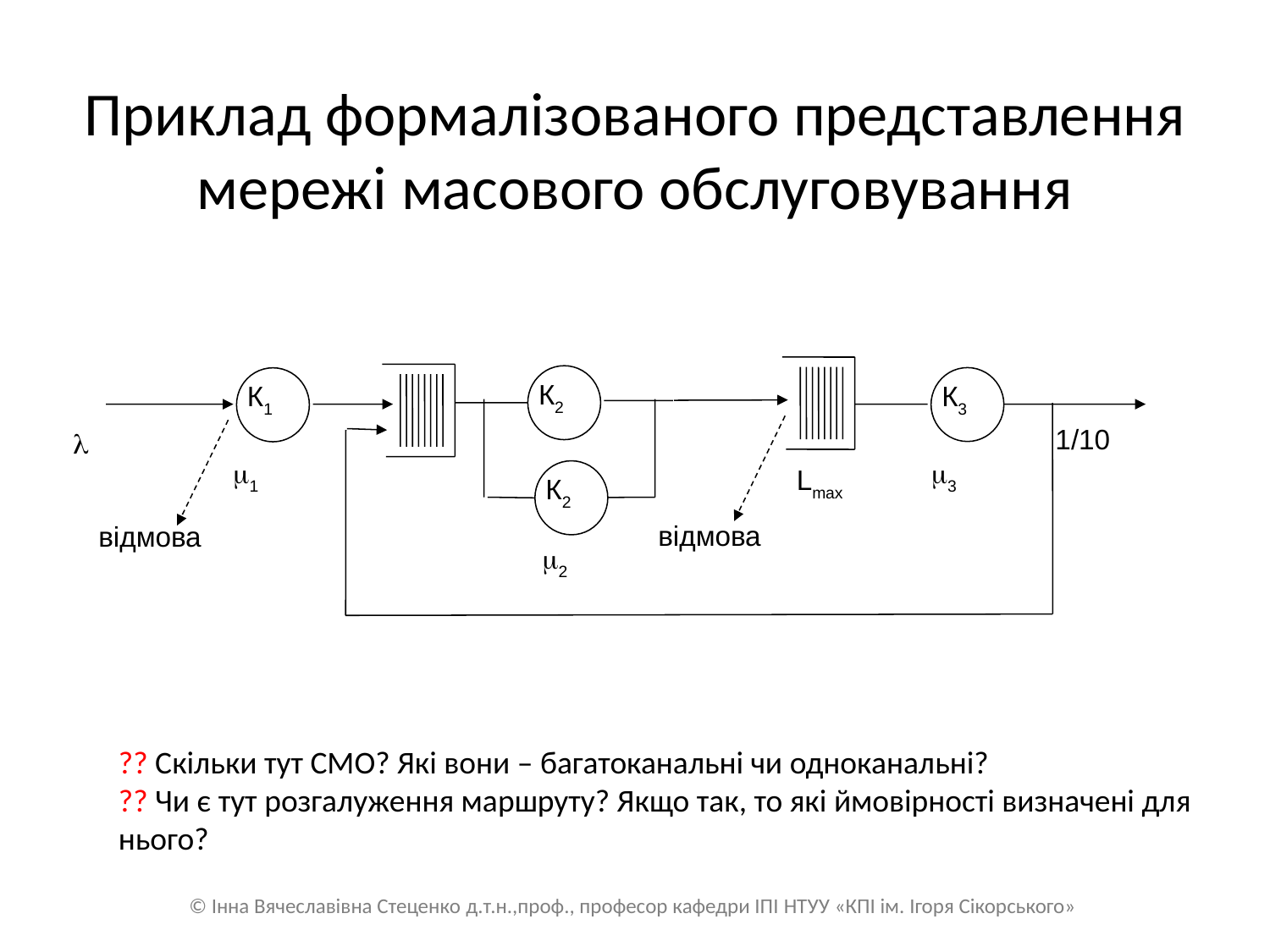

# Приклад формалізованого представлення мережі масового обслуговування

К2

К2

μ2
К3
К1

λ
μ1

1/10

Lmax
μ3

відмова
відмова
?? Скільки тут СМО? Які вони – багатоканальні чи одноканальні?
?? Чи є тут розгалуження маршруту? Якщо так, то які ймовірності визначені для нього?

© Інна Вячеславівна Стеценко д.т.н.,проф., професор кафедри ІПІ НТУУ «КПІ ім. Ігоря Сікорського»